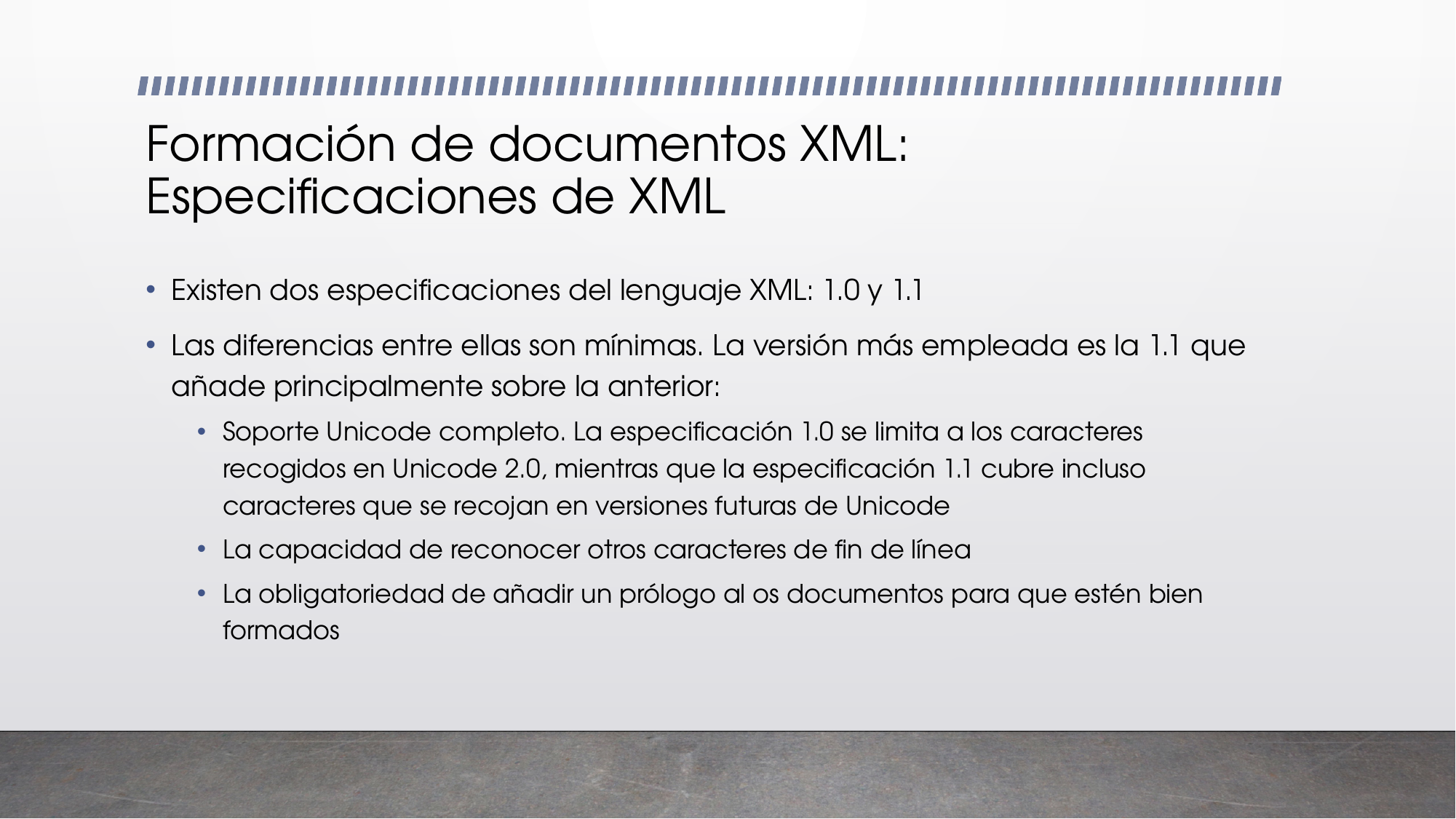

# Formación de documentos XML: Especificaciones de XML
Existen dos especificaciones del lenguaje XML: 1.0 y 1.1
Las diferencias entre ellas son mínimas. La versión más empleada es la 1.1 que añade principalmente sobre la anterior:
Soporte Unicode completo. La especificación 1.0 se limita a los caracteres recogidos en Unicode 2.0, mientras que la especificación 1.1 cubre incluso caracteres que se recojan en versiones futuras de Unicode
La capacidad de reconocer otros caracteres de fin de línea
La obligatoriedad de añadir un prólogo al os documentos para que estén bien formados